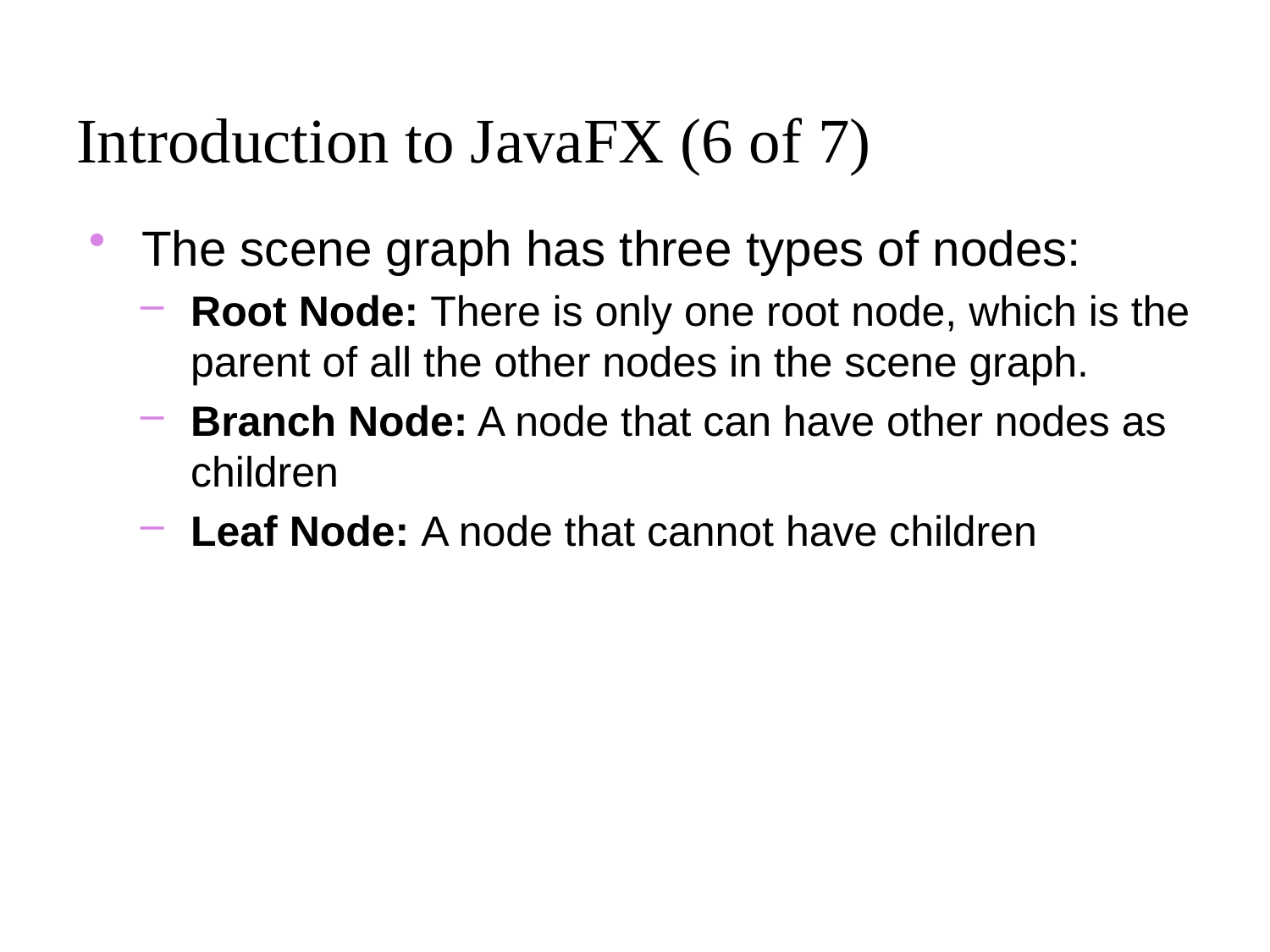

# Introduction to JavaFX (6 of 7)
The scene graph has three types of nodes:
Root Node: There is only one root node, which is the parent of all the other nodes in the scene graph.
Branch Node: A node that can have other nodes as children
Leaf Node: A node that cannot have children